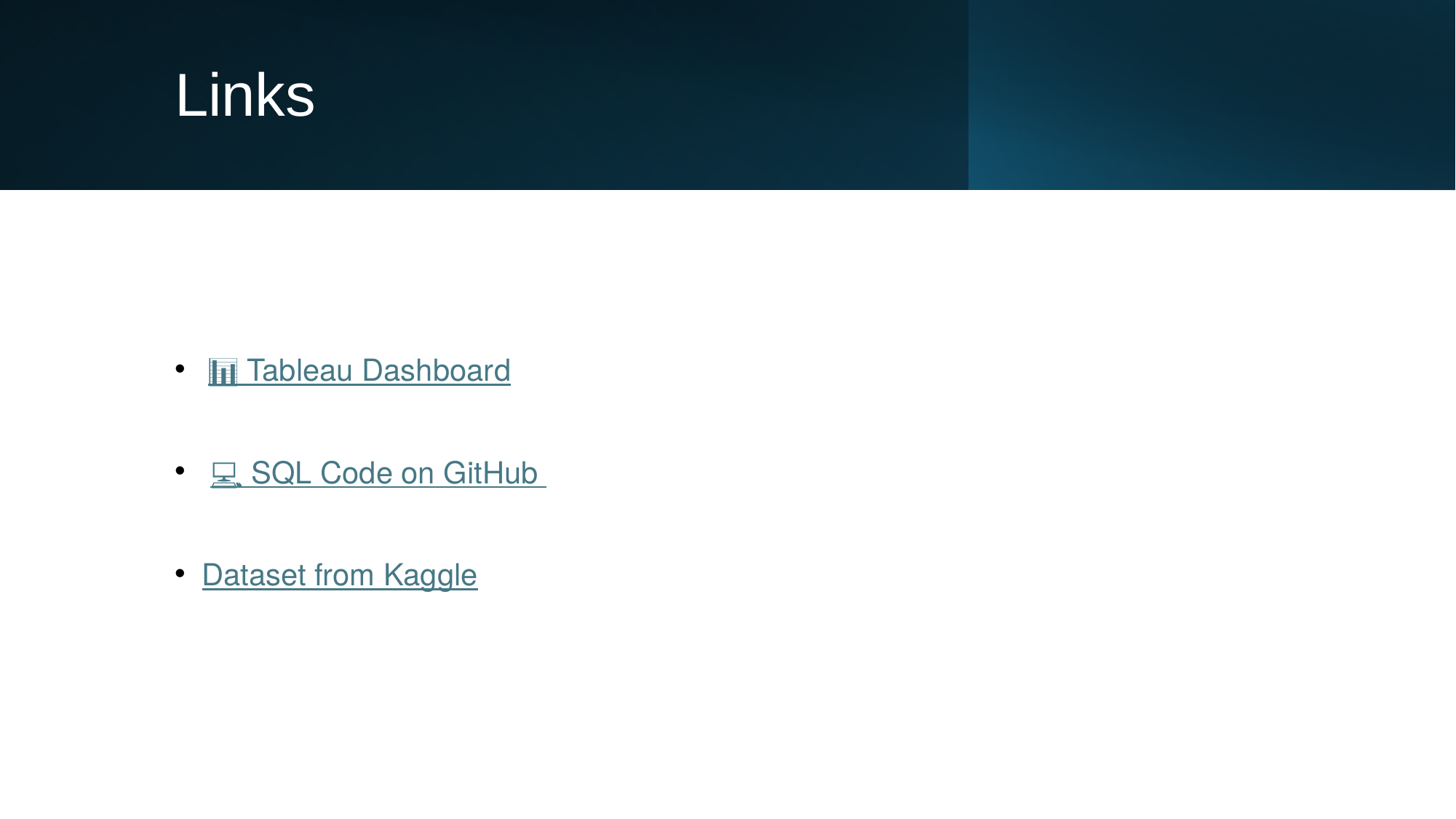

# Links
 📊 Tableau Dashboard

 💻 SQL Code on GitHub

Dataset from Kaggle